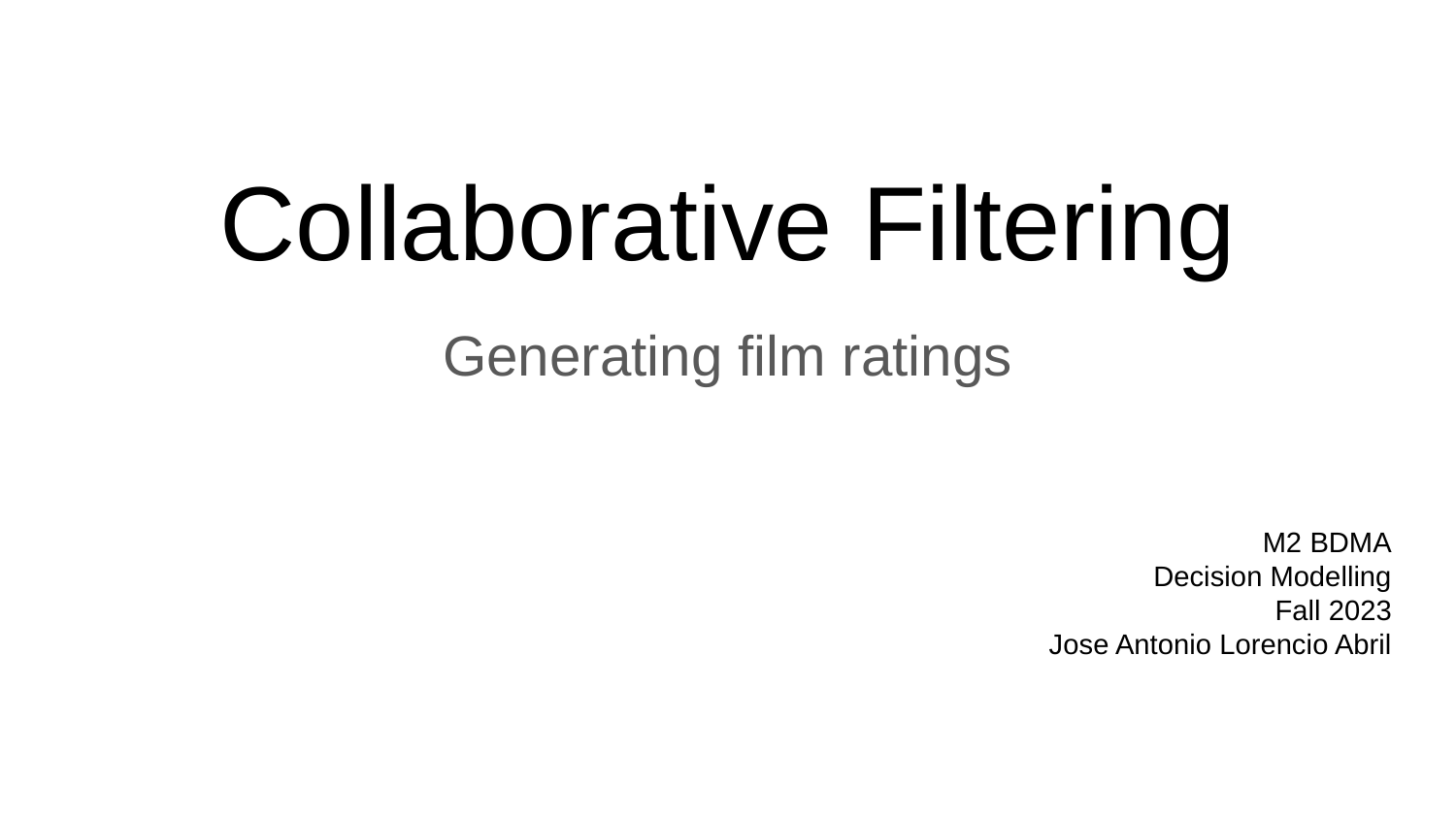

# Collaborative Filtering
Generating film ratings
M2 BDMA
Decision Modelling
Fall 2023
Jose Antonio Lorencio Abril